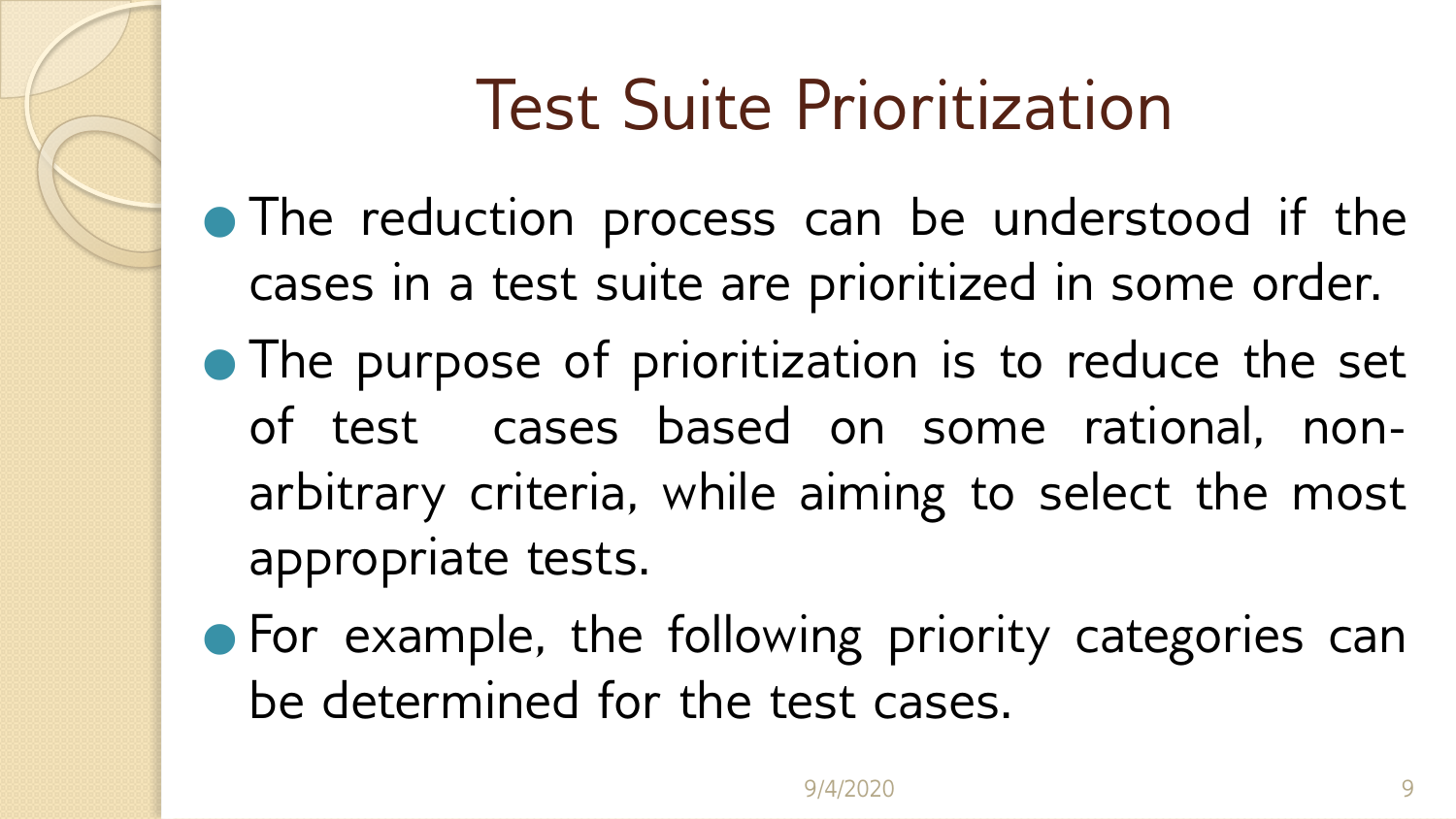

# Test Suite Prioritization
The reduction process can be understood if the cases in a test suite are prioritized in some order.
The purpose of prioritization is to reduce the set of test  cases based on some rational, non-arbitrary criteria, while aiming to select the most appropriate tests.
For example, the following priority categories can be determined for the test cases.
9/4/2020
9